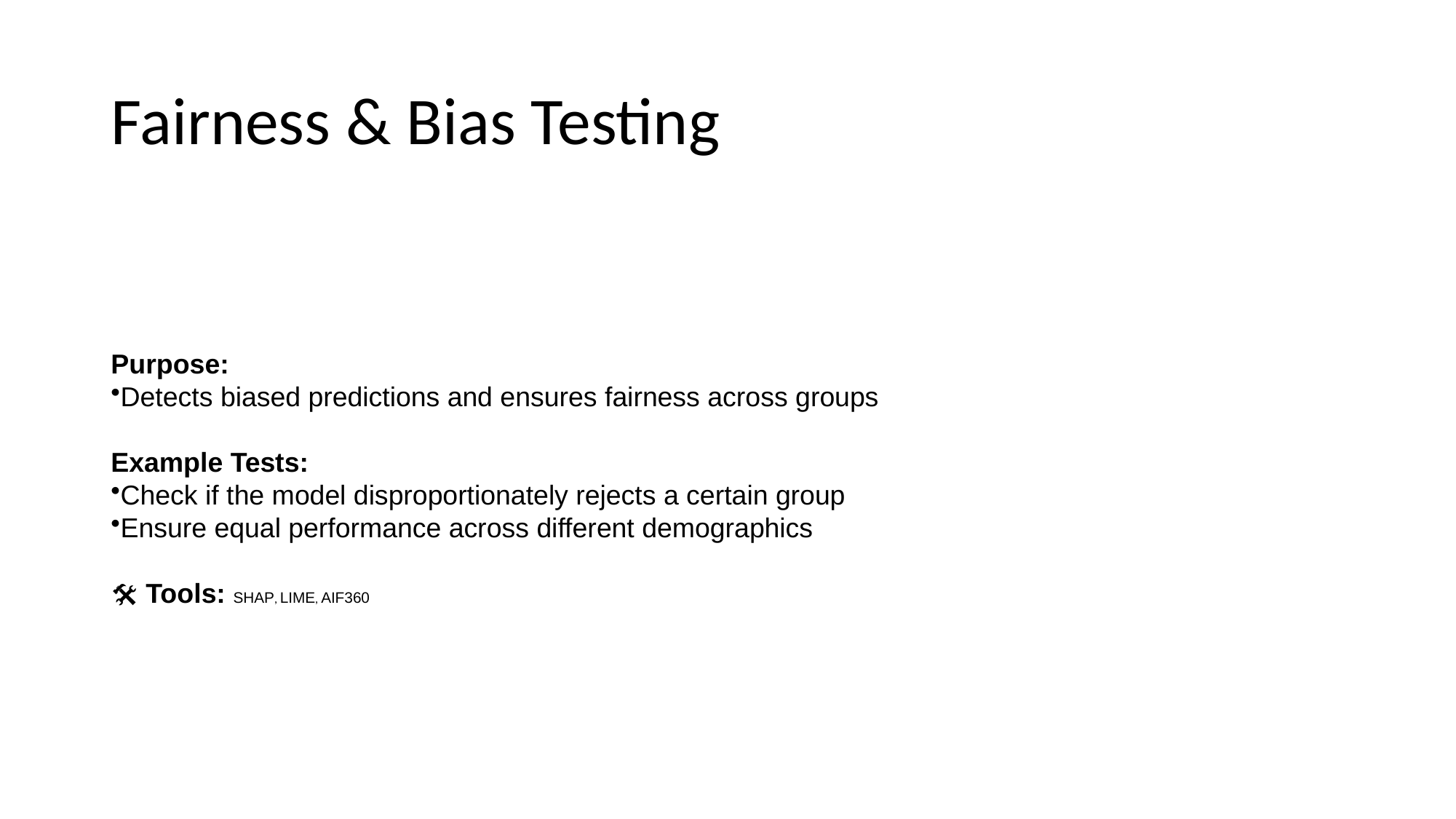

# Fairness & Bias Testing
Purpose:
Detects biased predictions and ensures fairness across groups

Example Tests:
Check if the model disproportionately rejects a certain group
Ensure equal performance across different demographics

🛠 Tools: SHAP, LIME, AIF360